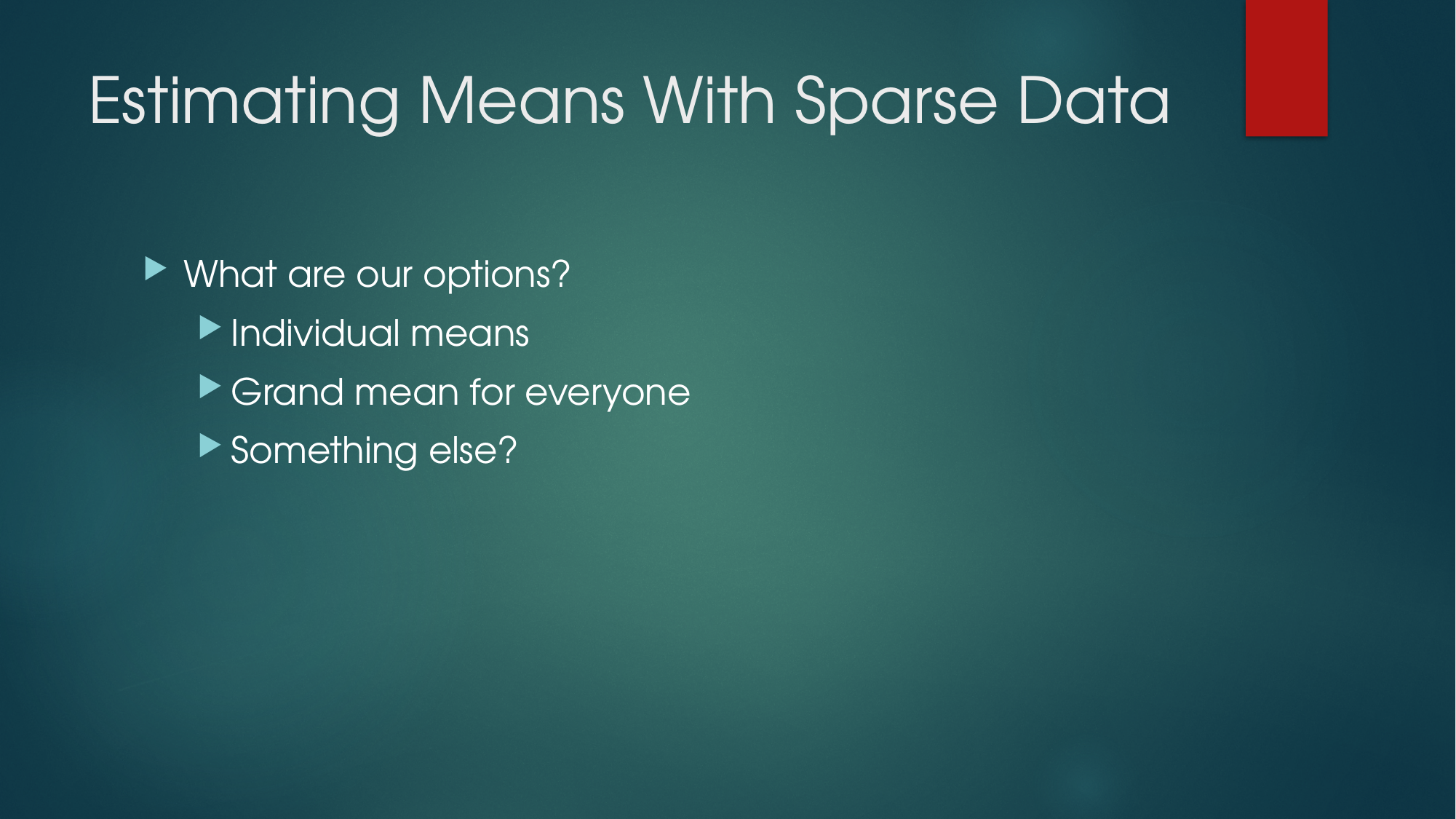

# Estimating Means With Sparse Data
What are our options?
Individual means
Grand mean for everyone
Something else?